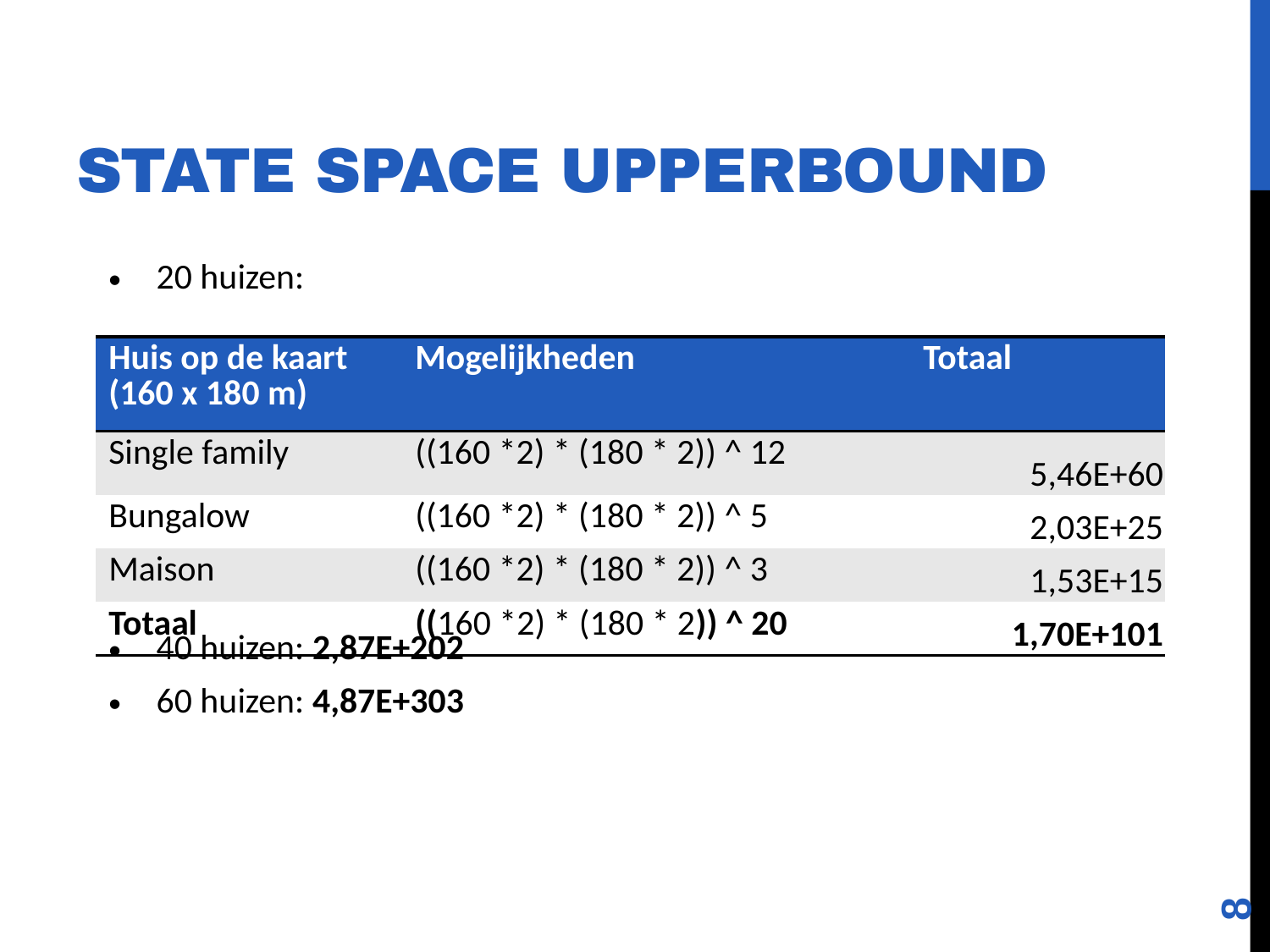

# State space upperbound
20 huizen:

40 huizen: 2,87E+202
60 huizen: 4,87E+303

| Huis op de kaart (160 x 180 m) | Mogelijkheden | Totaal |
| --- | --- | --- |
| Single family | ((160 \*2) \* (180 \* 2)) ^ 12 | 5,46E+60 |
| Bungalow | ((160 \*2) \* (180 \* 2)) ^ 5 | 2,03E+25 |
| Maison | ((160 \*2) \* (180 \* 2)) ^ 3 | 1,53E+15 |
| Totaal | ((160 \*2) \* (180 \* 2)) ^ 20 | 1,70E+101 |
8